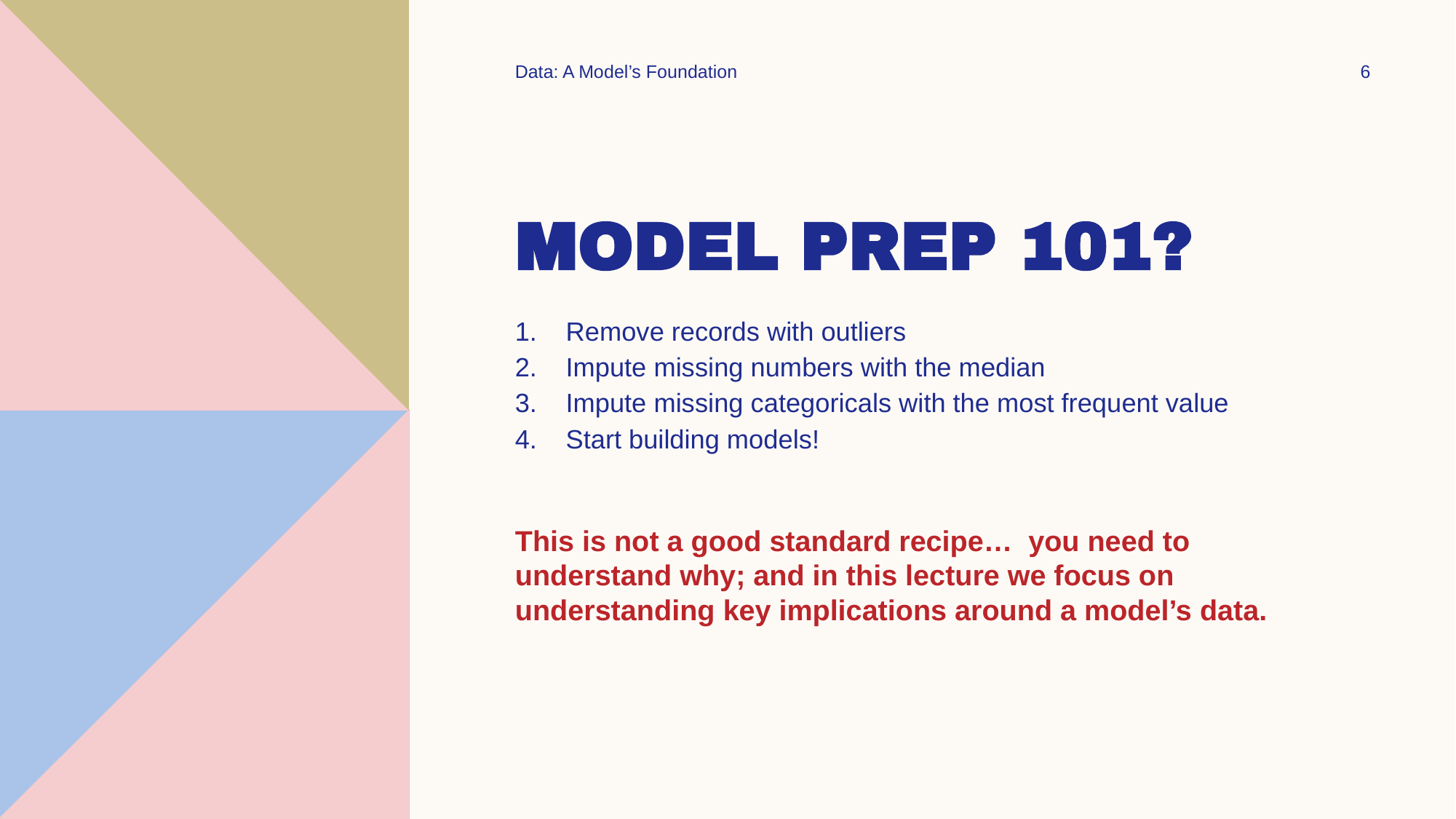

Data: A Model’s Foundation
6
# Model Prep 101?
Remove records with outliers
Impute missing numbers with the median
Impute missing categoricals with the most frequent value
Start building models!

This is not a good standard recipe…  you need to understand why; and in this lecture we focus on understanding key implications around a model’s data.